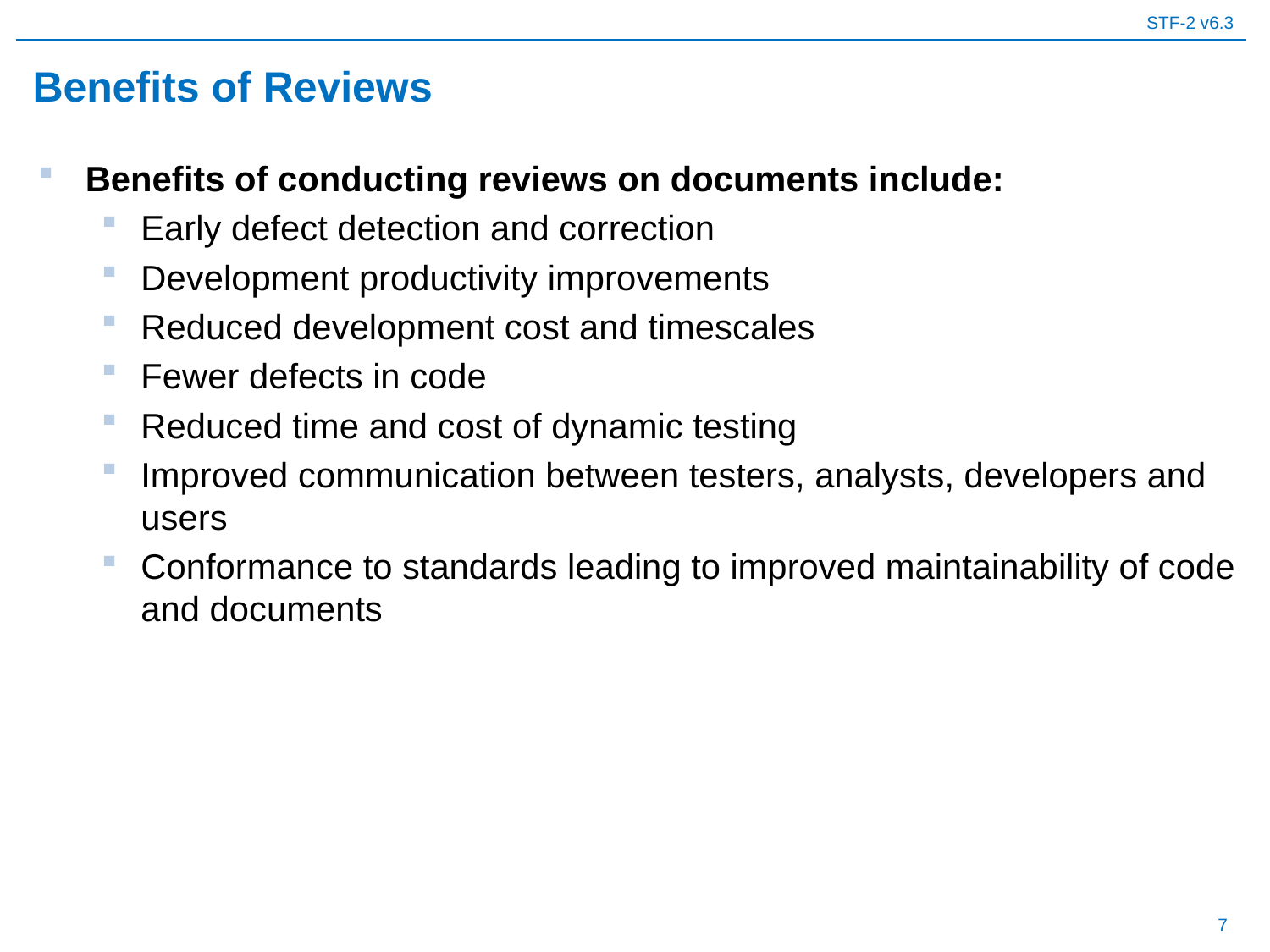

# Benefits of Reviews
Benefits of conducting reviews on documents include:
Early defect detection and correction
Development productivity improvements
Reduced development cost and timescales
Fewer defects in code
Reduced time and cost of dynamic testing
Improved communication between testers, analysts, developers and users
Conformance to standards leading to improved maintainability of code and documents